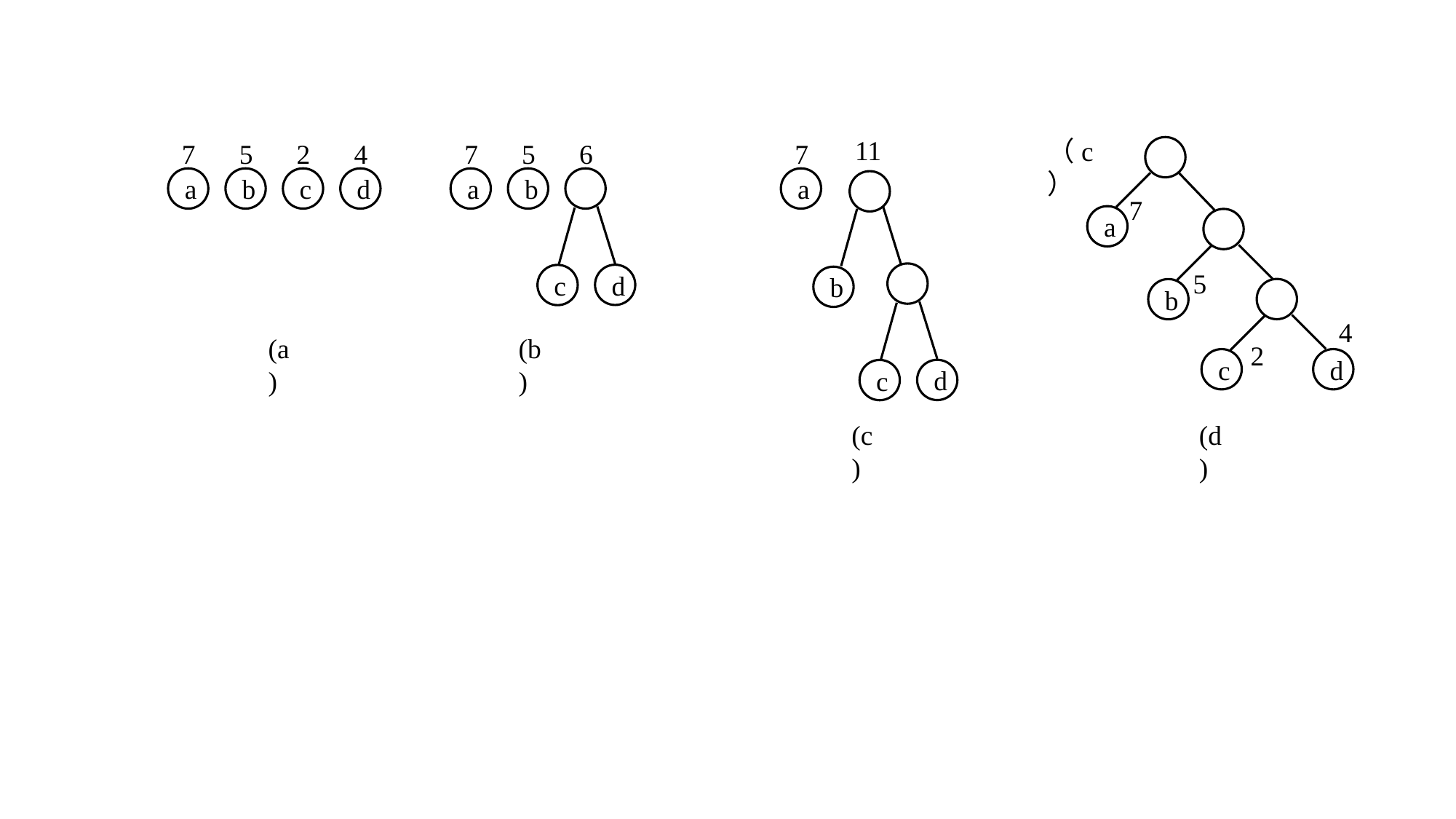

11
（c）
7
5
2
4
7
5
6
7

a
b
c
d
a
b

a

7
a

5

d
c
b

b
4
(a)
(b)
2
d
c
d
c
(c)
(d)